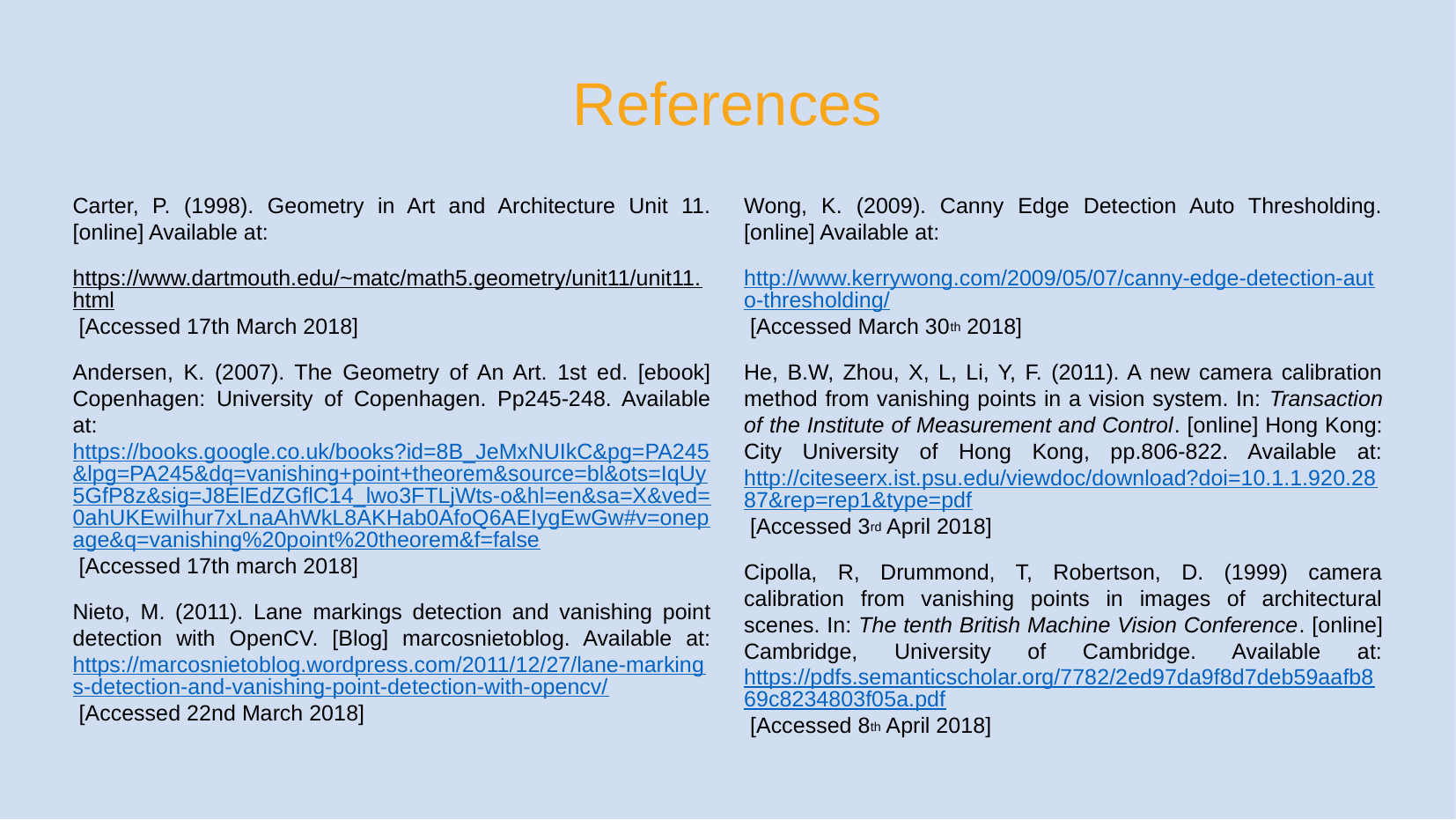

References
Carter, P. (1998). Geometry in Art and Architecture Unit 11. [online] Available at:
https://www.dartmouth.edu/~matc/math5.geometry/unit11/unit11.html [Accessed 17th March 2018]
Andersen, K. (2007). The Geometry of An Art. 1st ed. [ebook] Copenhagen: University of Copenhagen. Pp245-248. Available at: https://books.google.co.uk/books?id=8B_JeMxNUIkC&pg=PA245&lpg=PA245&dq=vanishing+point+theorem&source=bl&ots=IqUy5GfP8z&sig=J8ElEdZGflC14_lwo3FTLjWts-o&hl=en&sa=X&ved=0ahUKEwiIhur7xLnaAhWkL8AKHab0AfoQ6AEIygEwGw#v=onepage&q=vanishing%20point%20theorem&f=false [Accessed 17th march 2018]
Nieto, M. (2011). Lane markings detection and vanishing point detection with OpenCV. [Blog] marcosnietoblog. Available at: https://marcosnietoblog.wordpress.com/2011/12/27/lane-markings-detection-and-vanishing-point-detection-with-opencv/ [Accessed 22nd March 2018]
Wong, K. (2009). Canny Edge Detection Auto Thresholding. [online] Available at:
http://www.kerrywong.com/2009/05/07/canny-edge-detection-auto-thresholding/ [Accessed March 30th 2018]
He, B.W, Zhou, X, L, Li, Y, F. (2011). A new camera calibration method from vanishing points in a vision system. In: Transaction of the Institute of Measurement and Control. [online] Hong Kong: City University of Hong Kong, pp.806-822. Available at: http://citeseerx.ist.psu.edu/viewdoc/download?doi=10.1.1.920.2887&rep=rep1&type=pdf [Accessed 3rd April 2018]
Cipolla, R, Drummond, T, Robertson, D. (1999) camera calibration from vanishing points in images of architectural scenes. In: The tenth British Machine Vision Conference. [online] Cambridge, University of Cambridge. Available at: https://pdfs.semanticscholar.org/7782/2ed97da9f8d7deb59aafb869c8234803f05a.pdf [Accessed 8th April 2018]